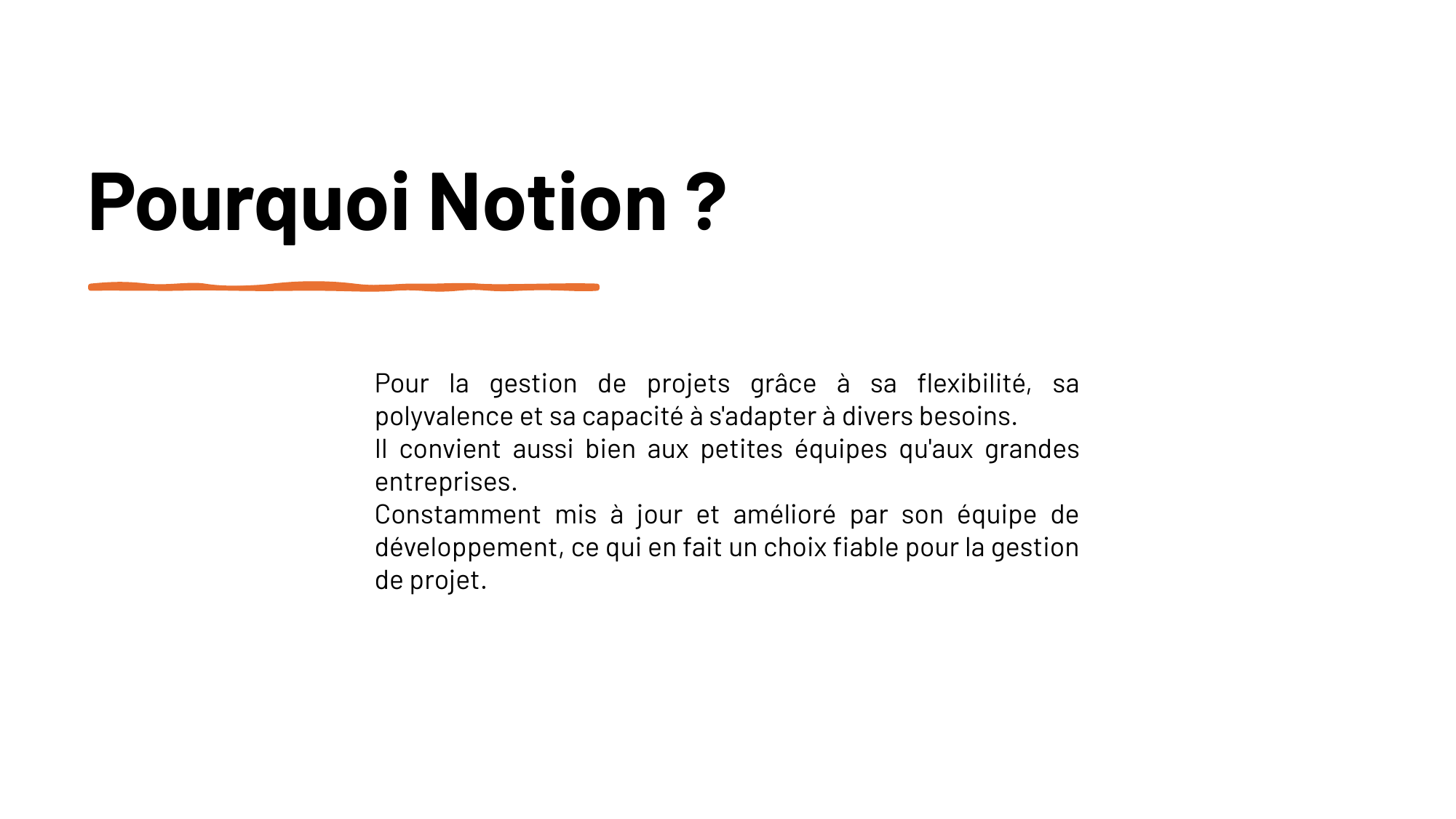

Pourquoi Notion ?

Pour la gestion de projets grâce à sa flexibilité, sa polyvalence et sa capacité à s'adapter à divers besoins.
Il convient aussi bien aux petites équipes qu'aux grandes entreprises.
Constamment mis à jour et amélioré par son équipe de développement, ce qui en fait un choix fiable pour la gestion de projet.